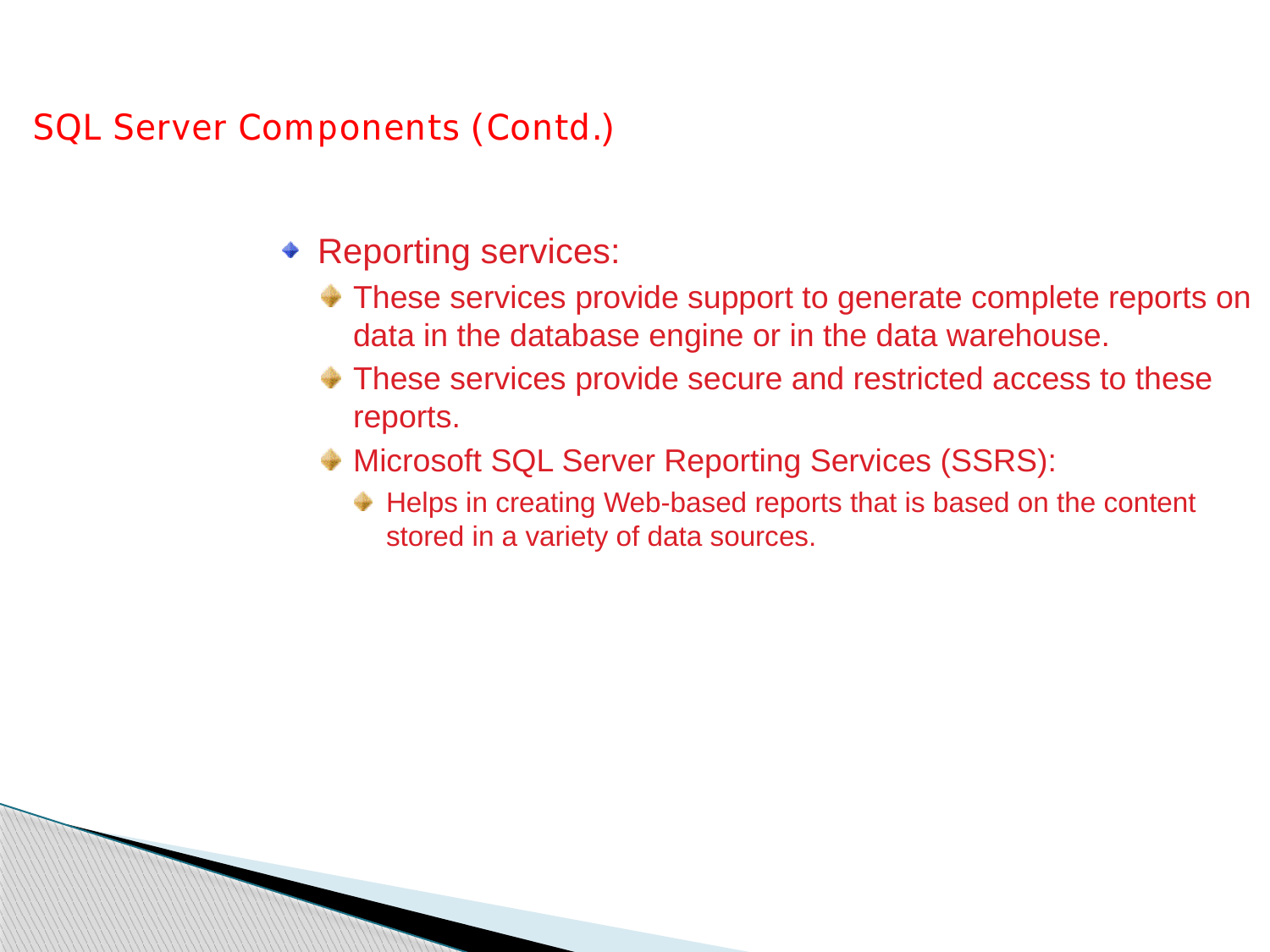

SQL Server Components (Contd.)
Reporting services:
These services provide support to generate complete reports on data in the database engine or in the data warehouse.
These services provide secure and restricted access to these reports.
Microsoft SQL Server Reporting Services (SSRS):
Helps in creating Web-based reports that is based on the content stored in a variety of data sources.